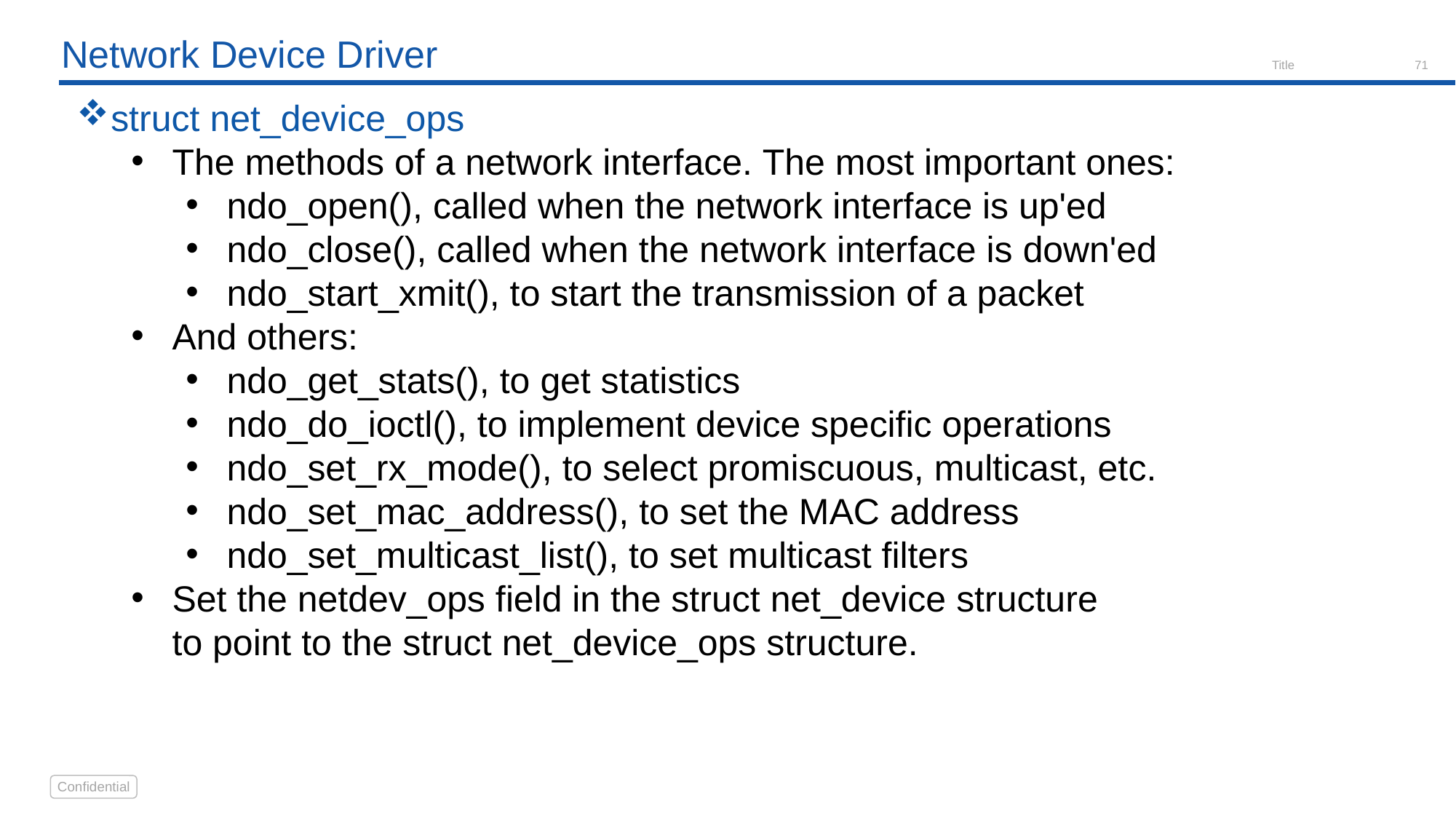

# Network Device Driver
struct net_device_ops
The methods of a network interface. The most important ones:
ndo_open(), called when the network interface is up'ed
ndo_close(), called when the network interface is down'ed
ndo_start_xmit(), to start the transmission of a packet
And others:
ndo_get_stats(), to get statistics
ndo_do_ioctl(), to implement device specific operations
ndo_set_rx_mode(), to select promiscuous, multicast, etc.
ndo_set_mac_address(), to set the MAC address
ndo_set_multicast_list(), to set multicast filters
Set the netdev_ops field in the struct net_device structure  to point to the struct net_device_ops structure.